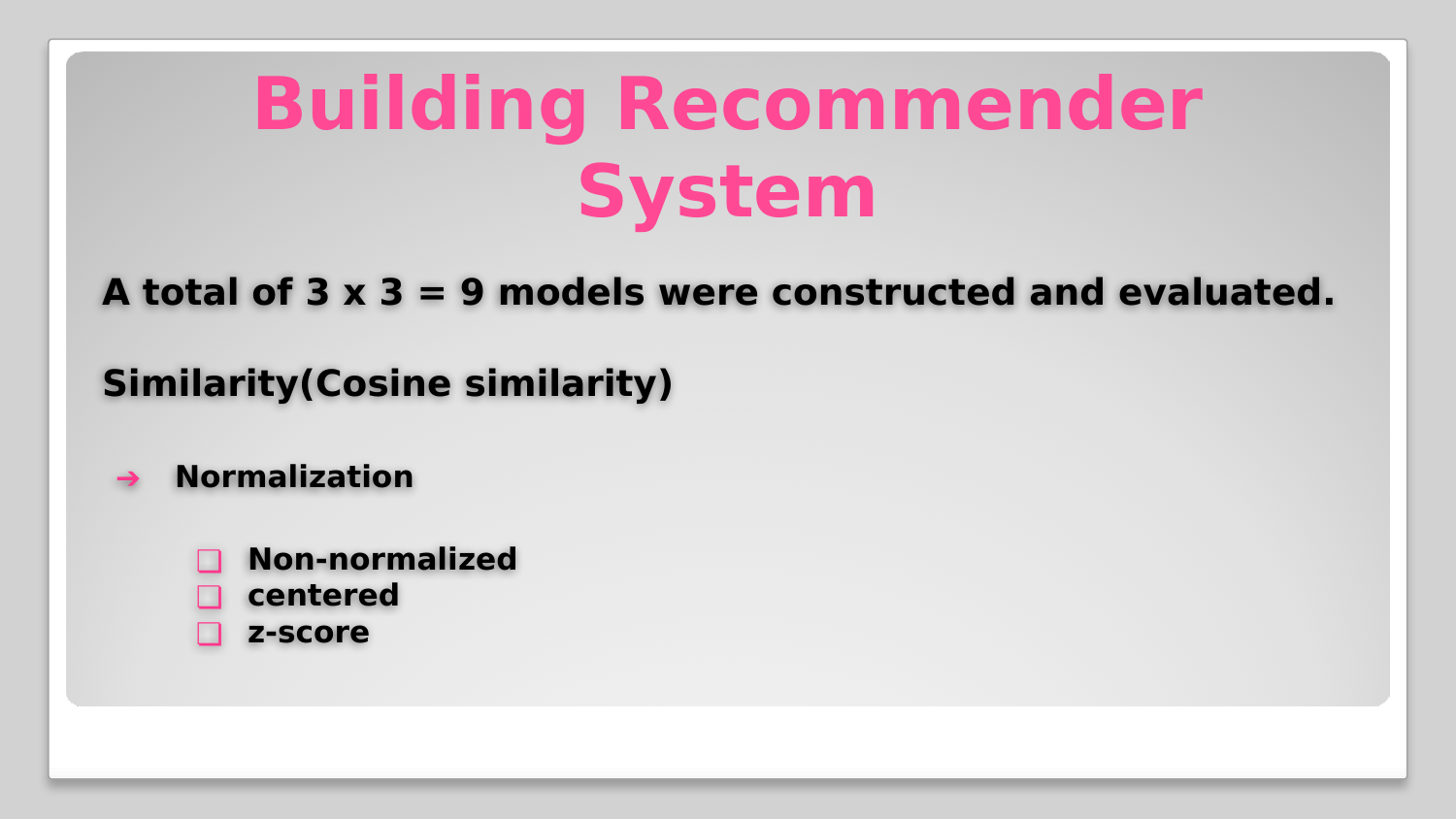

# Building Recommender System

A total of 3 x 3 = 9 models were constructed and evaluated.

Similarity(Cosine similarity)

Normalization

Non-normalized
centered
z-score